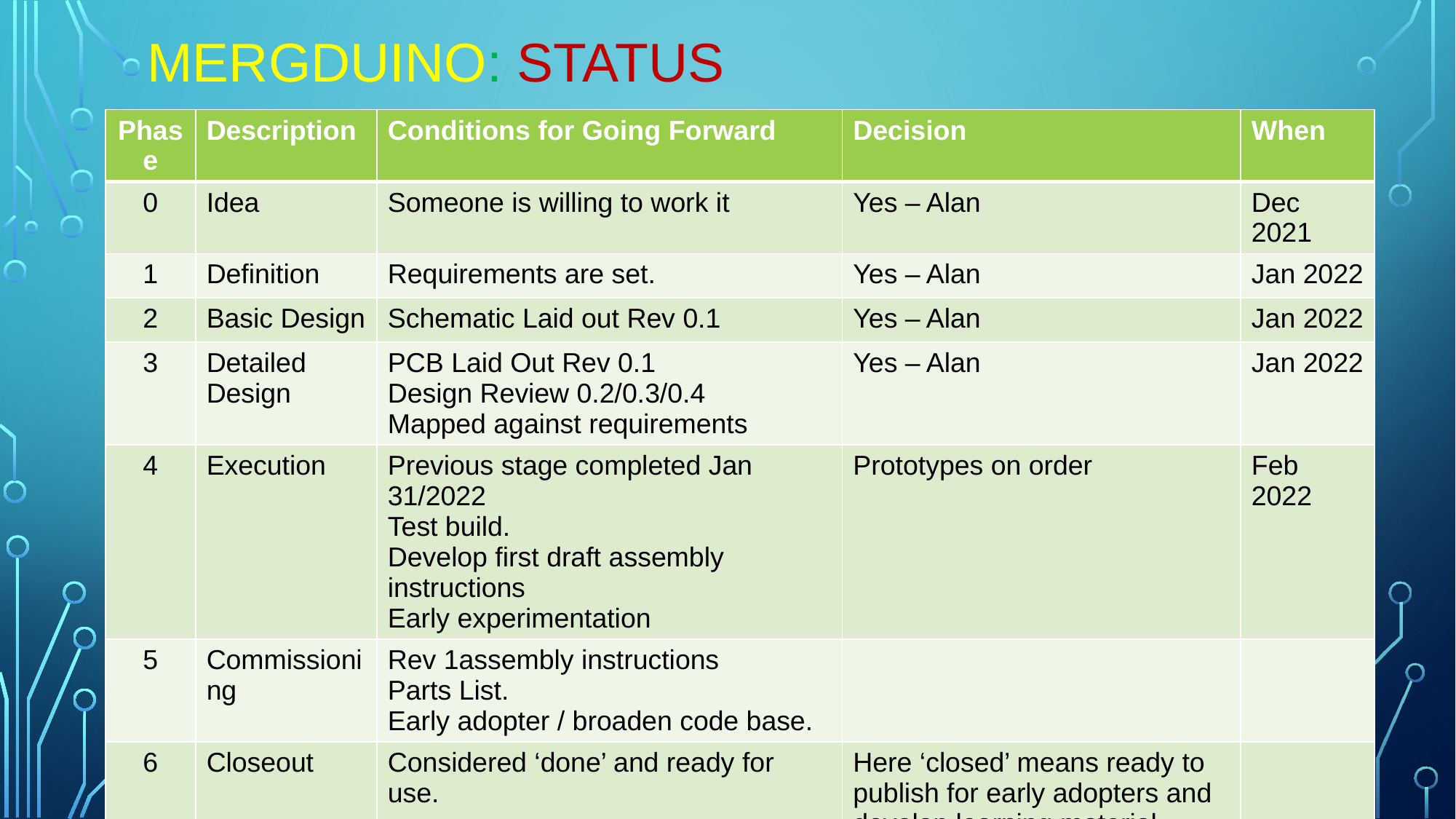

# MERGduino: Status
| Phase | Description | Conditions for Going Forward | Decision | When |
| --- | --- | --- | --- | --- |
| 0 | Idea | Someone is willing to work it | Yes – Alan | Dec 2021 |
| 1 | Definition | Requirements are set. | Yes – Alan | Jan 2022 |
| 2 | Basic Design | Schematic Laid out Rev 0.1 | Yes – Alan | Jan 2022 |
| 3 | Detailed Design | PCB Laid Out Rev 0.1 Design Review 0.2/0.3/0.4 Mapped against requirements | Yes – Alan | Jan 2022 |
| 4 | Execution | Previous stage completed Jan 31/2022 Test build. Develop first draft assembly instructions Early experimentation | Prototypes on order | Feb 2022 |
| 5 | Commissioning | Rev 1assembly instructions Parts List. Early adopter / broaden code base. |  |  |
| 6 | Closeout | Considered ‘done’ and ready for use. | Here ‘closed’ means ready to publish for early adopters and develop learning material against. |  |